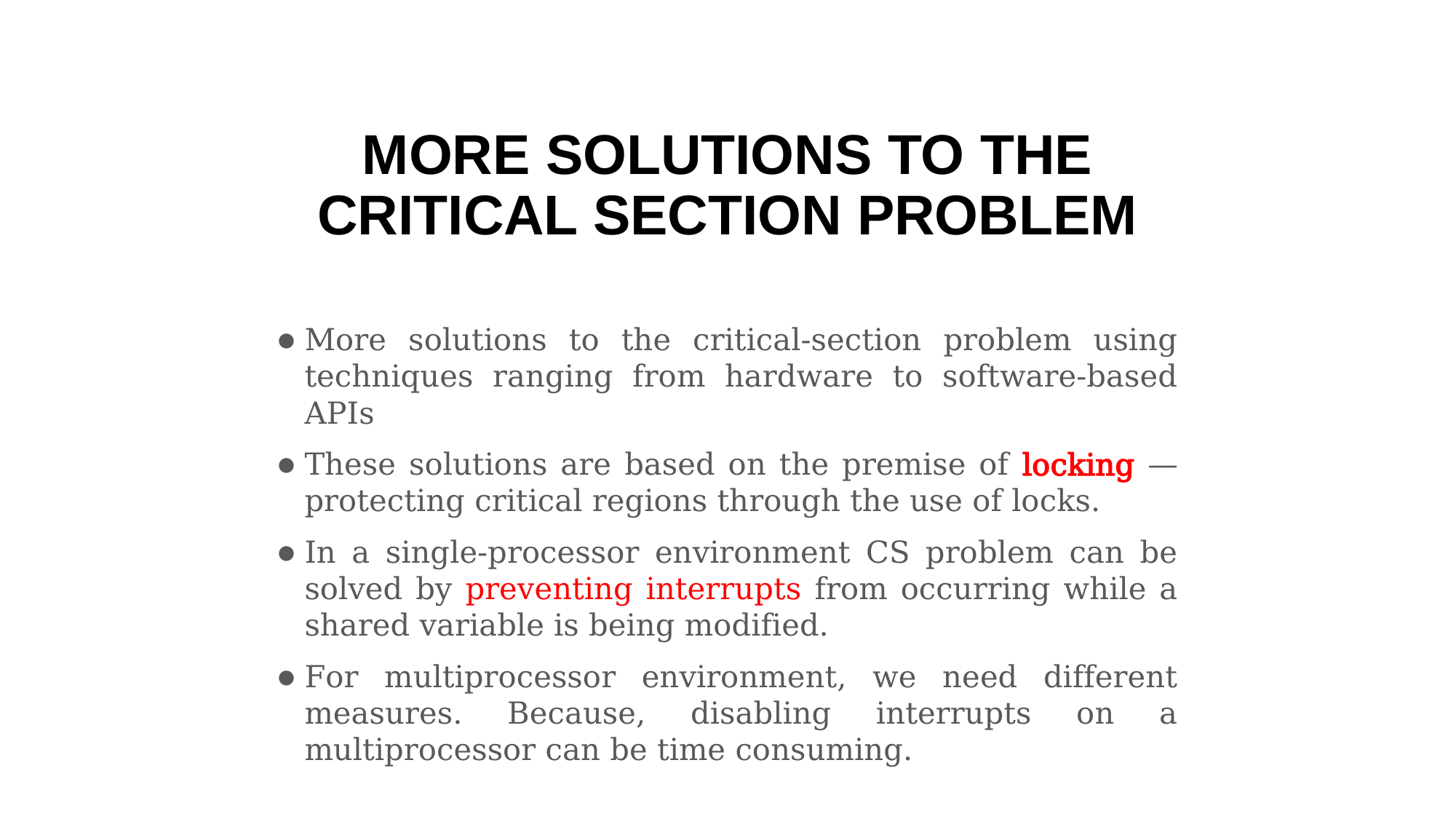

# MORE SOLUTIONS TO THE CRITICAL SECTION PROBLEM
More solutions to the critical-section problem using techniques ranging from hardware to software-based APIs
These solutions are based on the premise of locking — protecting critical regions through the use of locks.
In a single-processor environment CS problem can be solved by preventing interrupts from occurring while a shared variable is being modified.
For multiprocessor environment, we need different measures. Because, disabling interrupts on a multiprocessor can be time consuming.